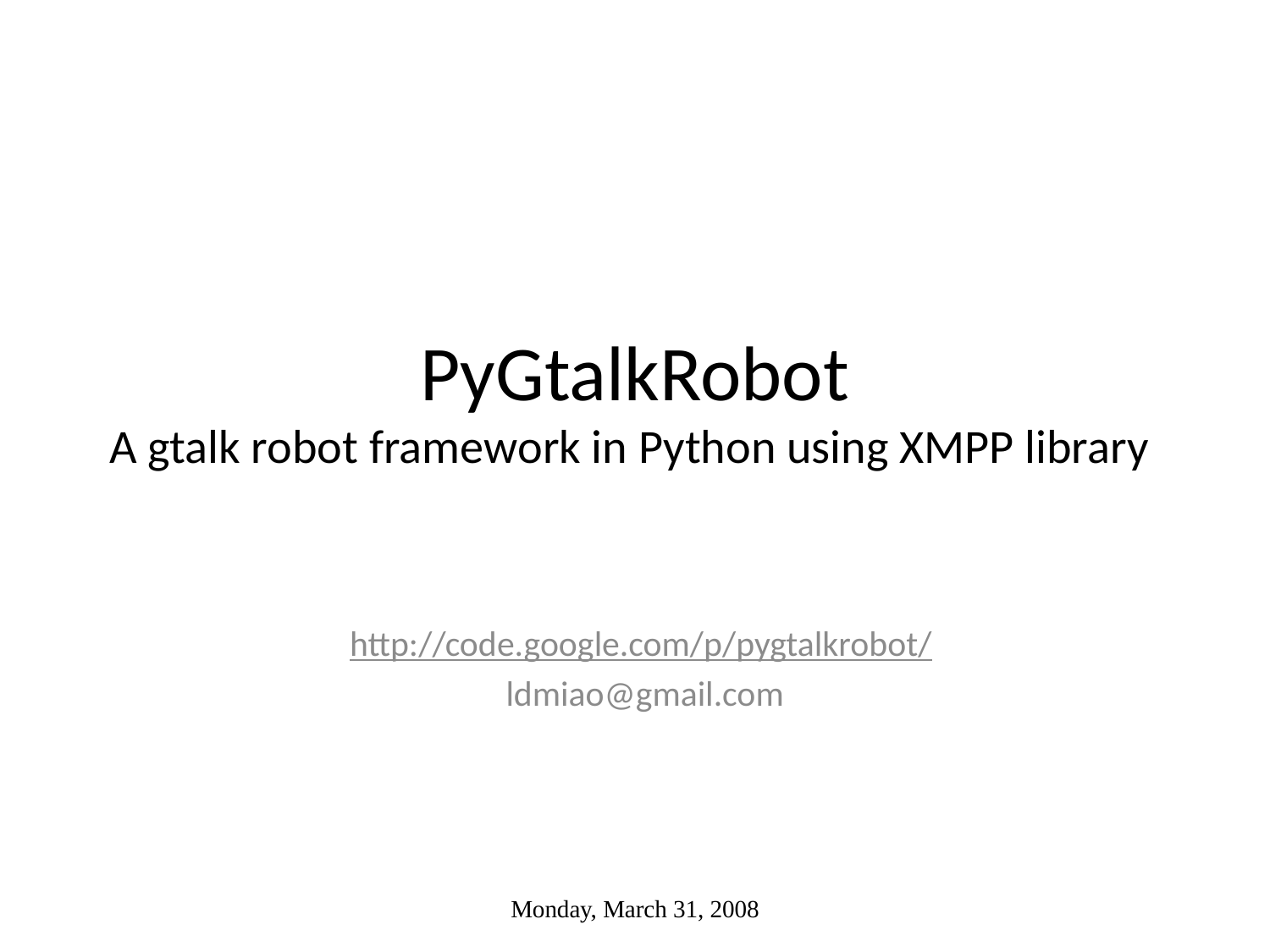

# PyGtalkRobot A gtalk robot framework in Python using XMPP library
http://code.google.com/p/pygtalkrobot/
ldmiao@gmail.com
Monday, March 31, 2008